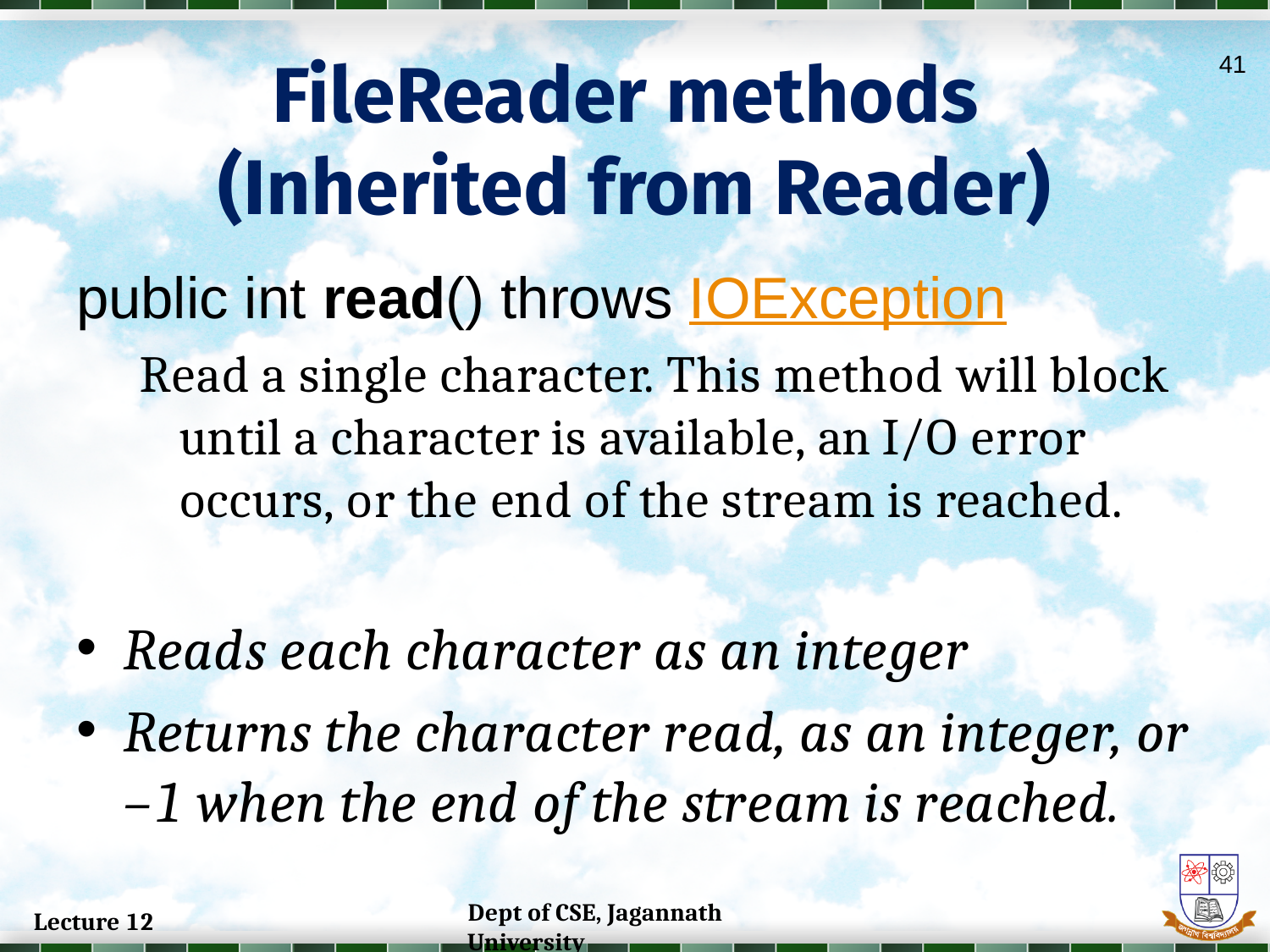

# FileReader methods (Inherited from Reader)
41
public int read() throws IOException
Read a single character. This method will block until a character is available, an I/O error occurs, or the end of the stream is reached.

Reads each character as an integer
Returns the character read, as an integer, or –1 when the end of the stream is reached.

Dept of CSE, Jagannath University